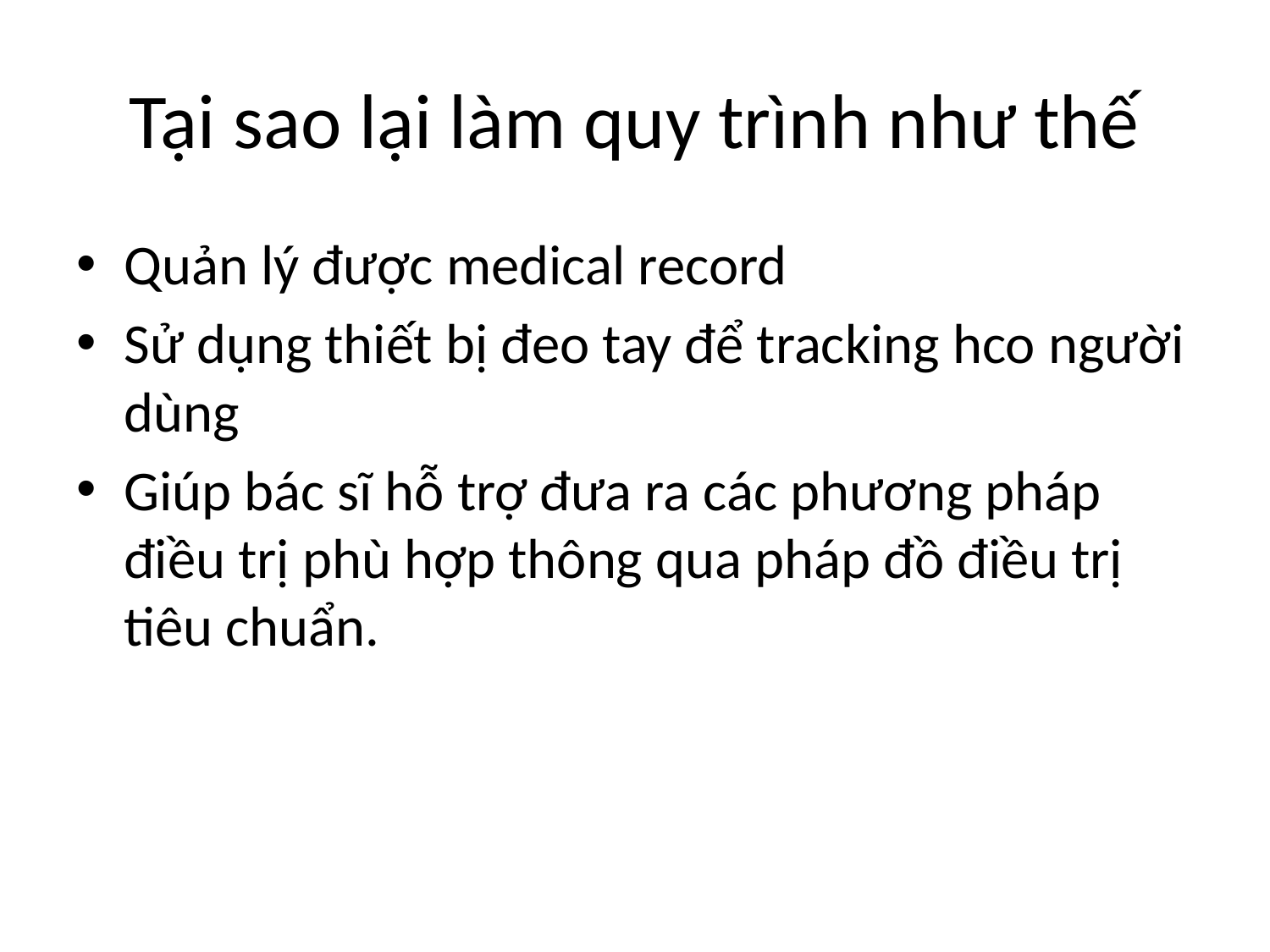

# Tại sao lại làm quy trình như thế
Quản lý được medical record
Sử dụng thiết bị đeo tay để tracking hco người dùng
Giúp bác sĩ hỗ trợ đưa ra các phương pháp điều trị phù hợp thông qua pháp đồ điều trị tiêu chuẩn.